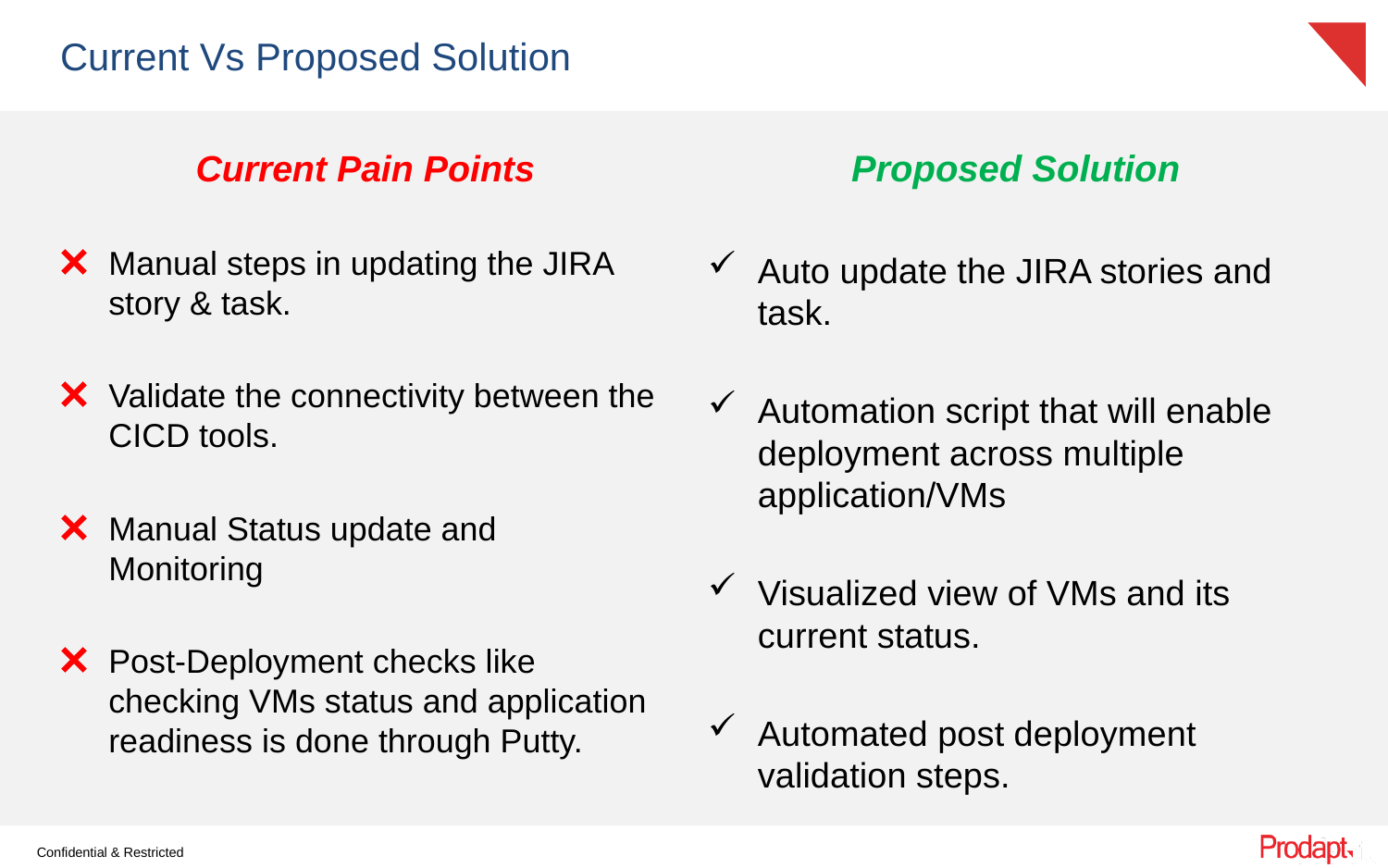

# Current Vs Proposed Solution
	 Proposed Solution

Auto update the JIRA stories and task.

Automation script that will enable deployment across multiple application/VMs

Visualized view of VMs and its current status.

Automated post deployment validation steps.
       Current Pain Points

Manual steps in updating the JIRA story & task.

Validate the connectivity between the CICD tools.

Manual Status update and Monitoring

Post-Deployment checks like checking VMs status and application readiness is done through Putty.